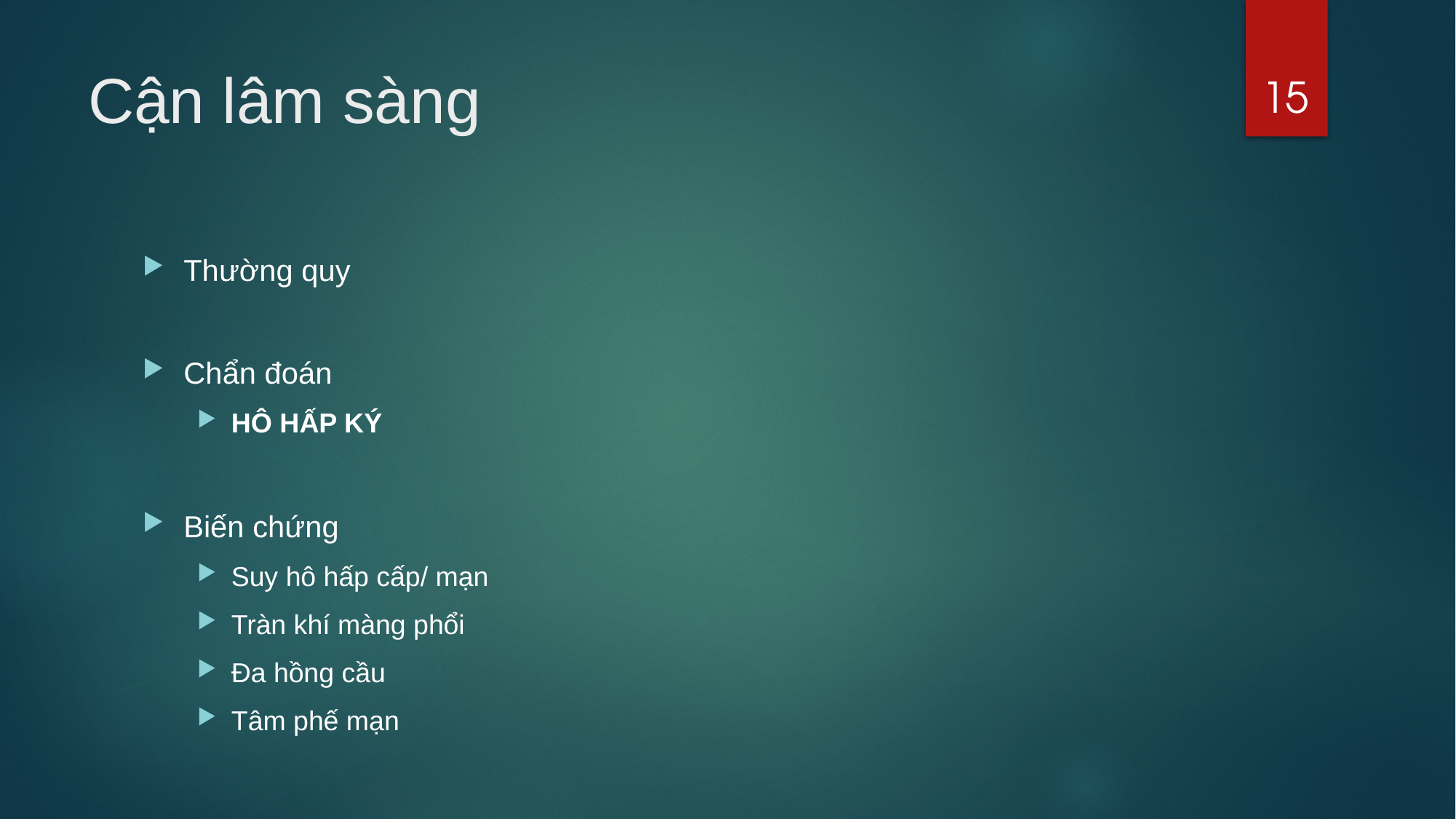

15
# Cận lâm sàng
Thường quy

Chẩn đoán
HÔ HẤP KÝ

Biến chứng
Suy hô hấp cấp/ mạn
Tràn khí màng phổi
Đa hồng cầu
Tâm phế mạn